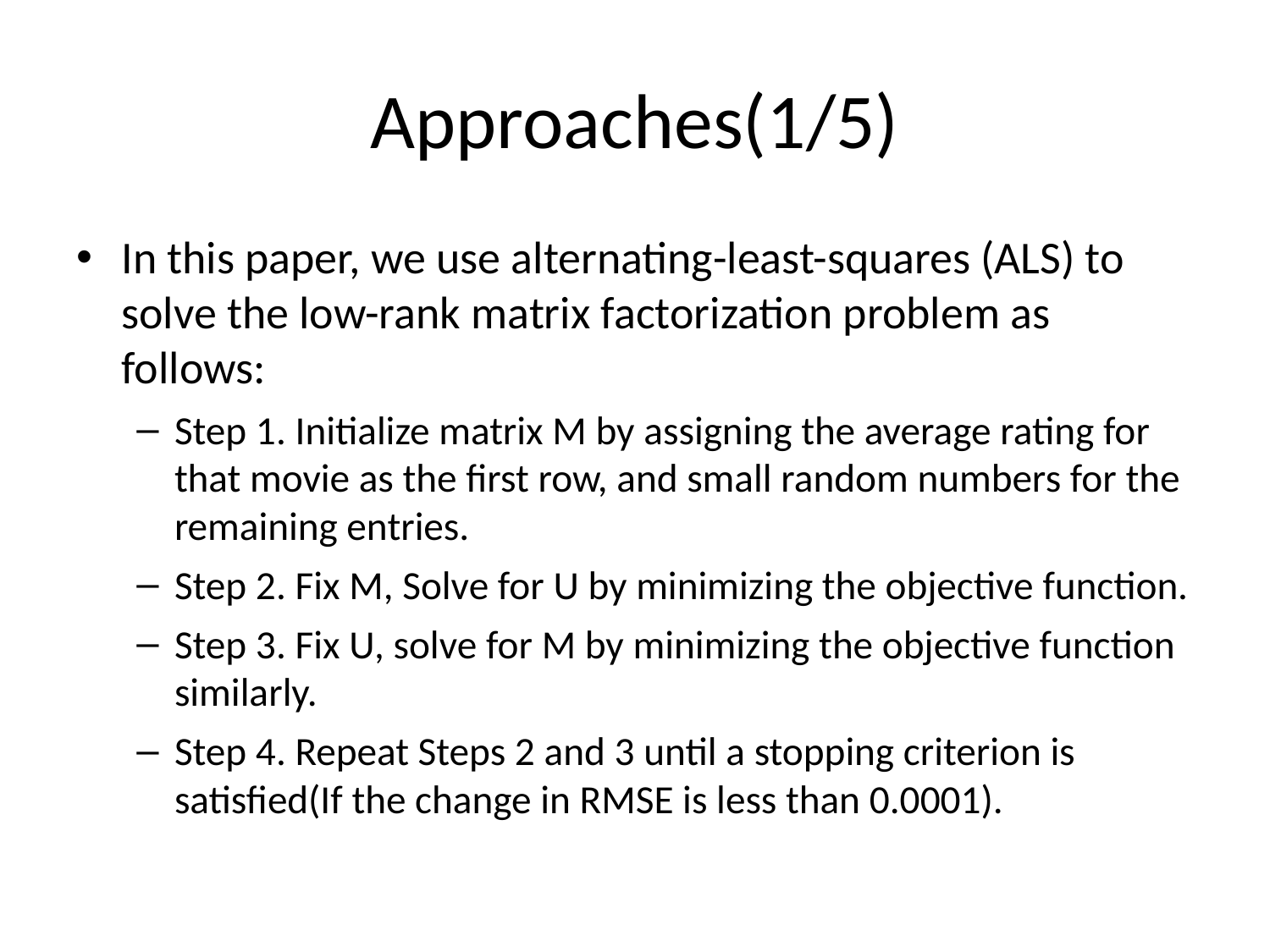

# Approaches(1/5)
In this paper, we use alternating-least-squares (ALS) to solve the low-rank matrix factorization problem as follows:
Step 1. Initialize matrix M by assigning the average rating for that movie as the first row, and small random numbers for the remaining entries.
Step 2. Fix M, Solve for U by minimizing the objective function.
Step 3. Fix U, solve for M by minimizing the objective function similarly.
Step 4. Repeat Steps 2 and 3 until a stopping criterion is satisfied(If the change in RMSE is less than 0.0001).